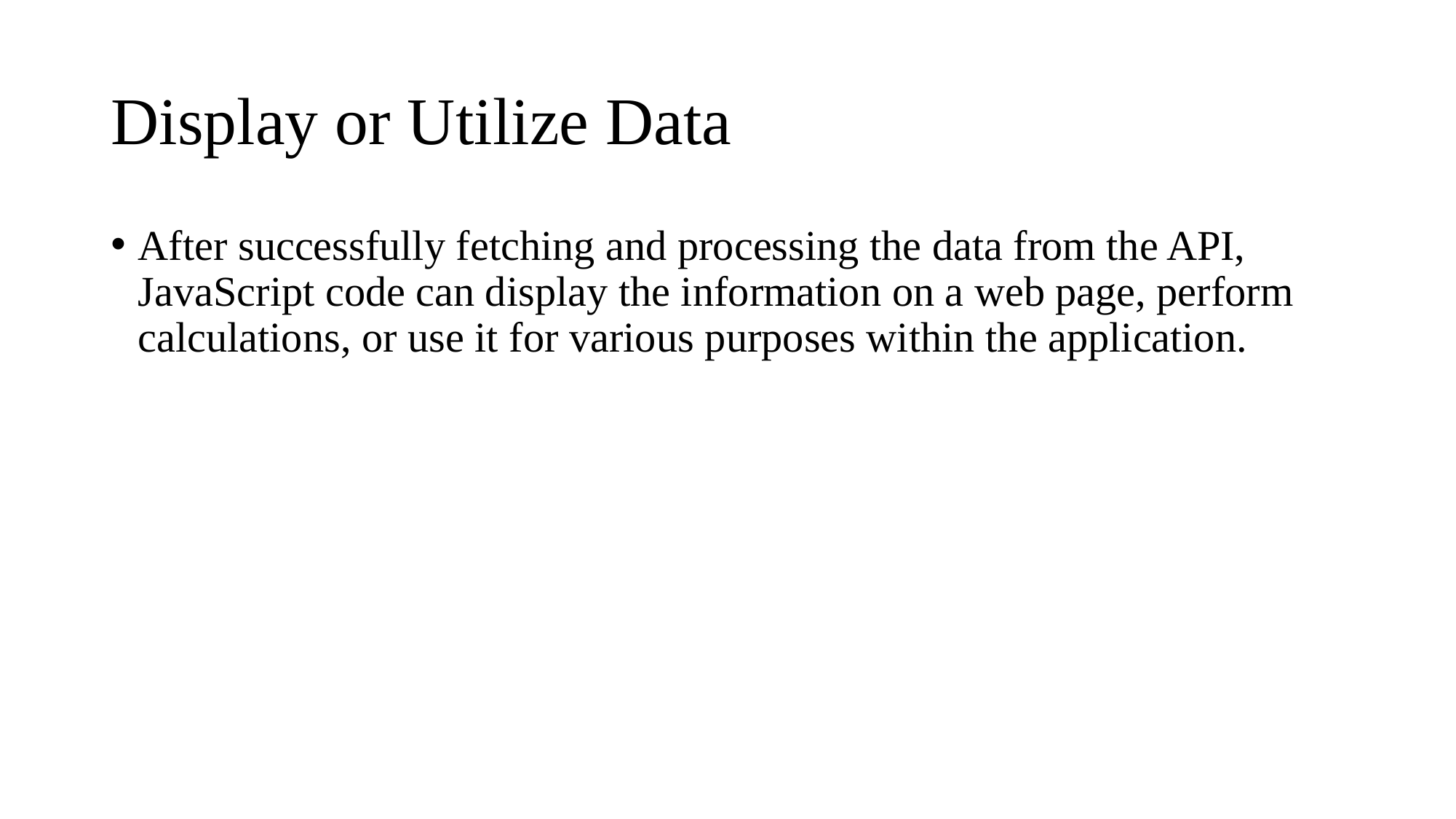

# Display or Utilize Data
After successfully fetching and processing the data from the API, JavaScript code can display the information on a web page, perform calculations, or use it for various purposes within the application.